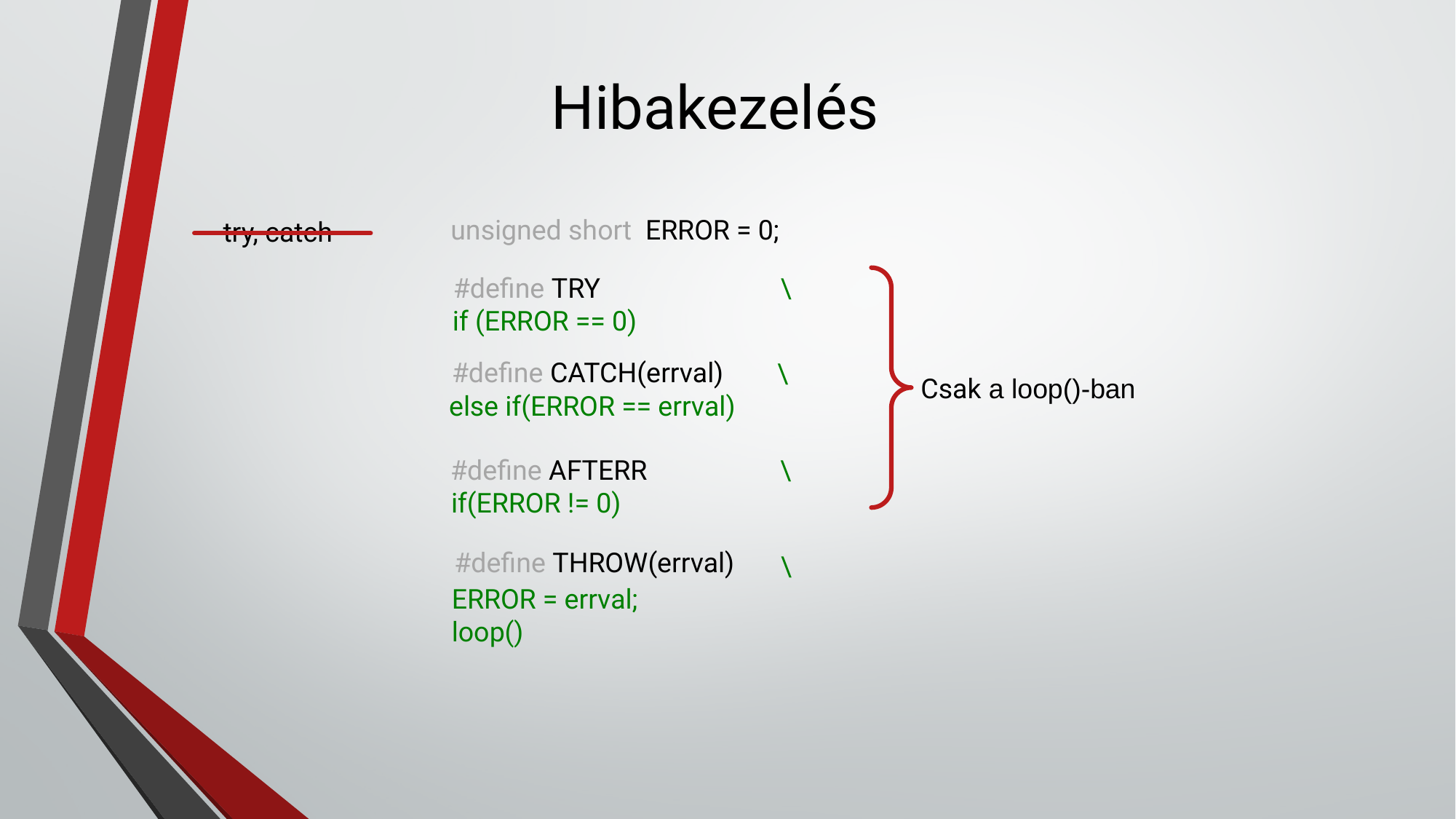

# Hibakezelés
unsigned short  ERROR = 0;
try, catch
#define TRY
\
if (ERROR == 0)

#define CATCH(errval)
\
else if(ERROR == errval)
Csak a loop()-ban
\
if(ERROR != 0)
#define AFTERR
#define THROW(errval)
\
ERROR = errval;
loop()